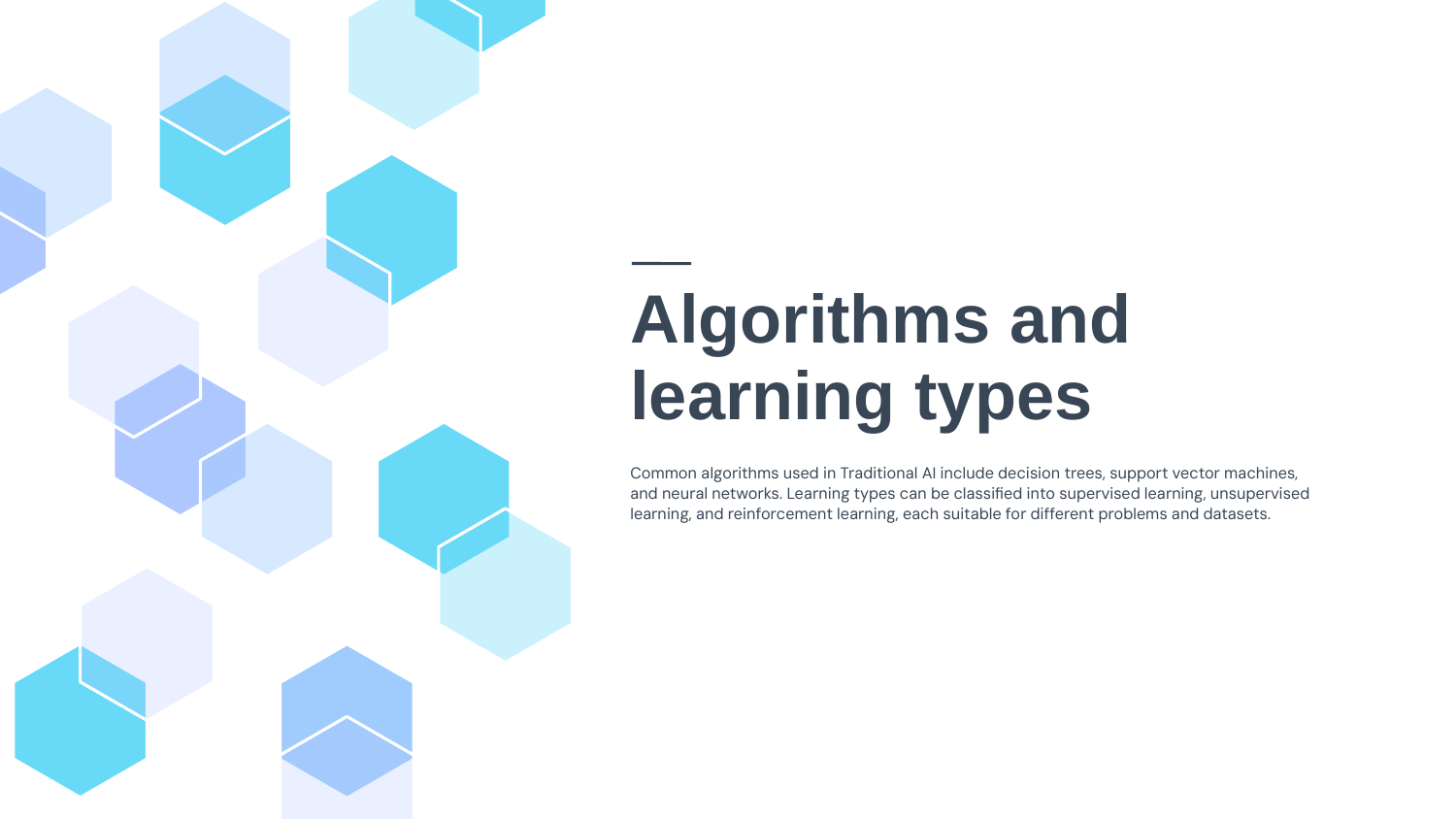

# Algorithms and learning types
Common algorithms used in Traditional AI include decision trees, support vector machines, and neural networks. Learning types can be classified into supervised learning, unsupervised learning, and reinforcement learning, each suitable for different problems and datasets.